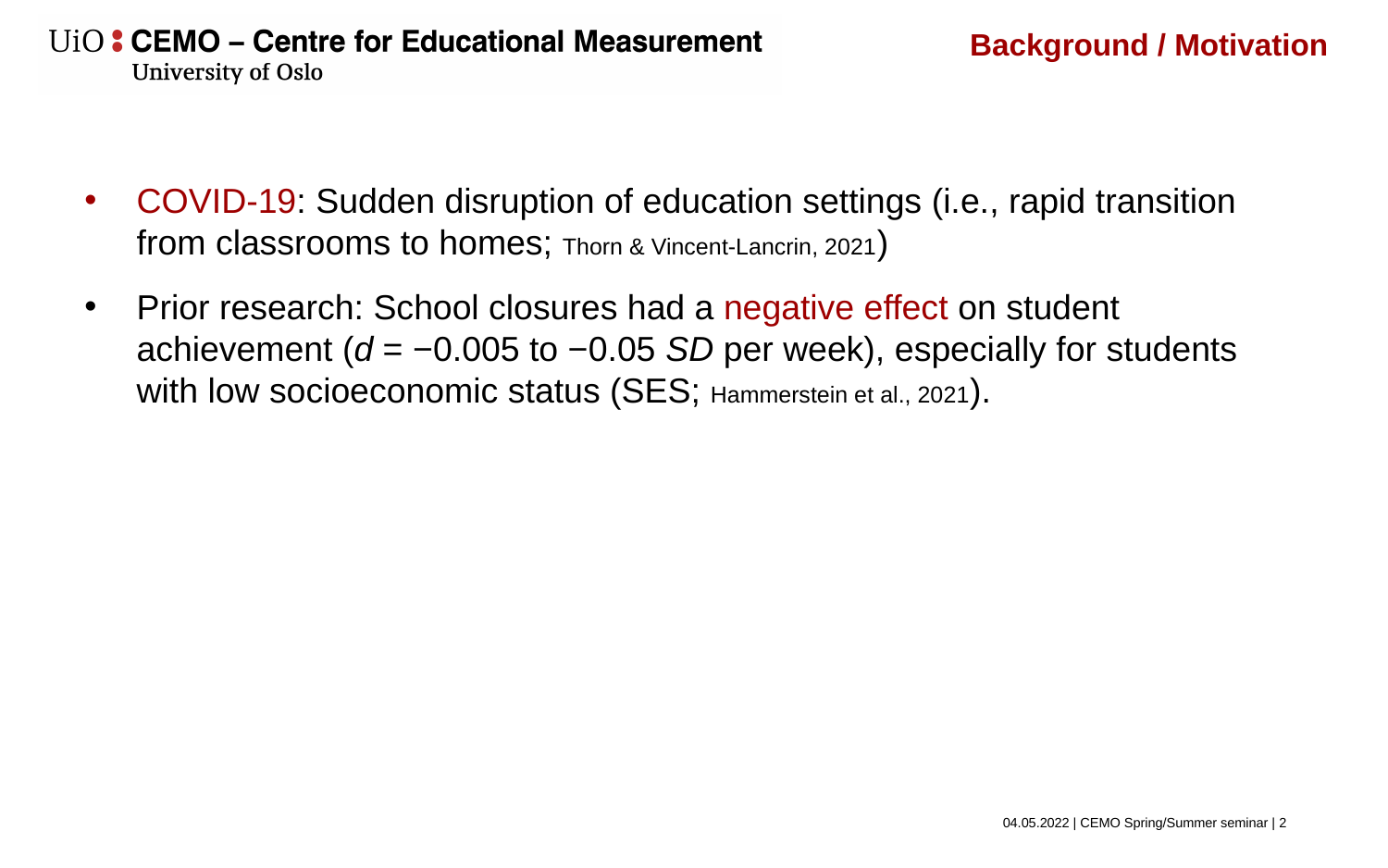

Background / Motivation
COVID-19: Sudden disruption of education settings (i.e., rapid transition from classrooms to homes; Thorn & Vincent-Lancrin, 2021)
Prior research: School closures had a negative effect on student achievement (d = −0.005 to −0.05 SD per week), especially for students with low socioeconomic status (SES; Hammerstein et al., 2021).
04.05.2022 | CEMO Spring/Summer seminar | 2